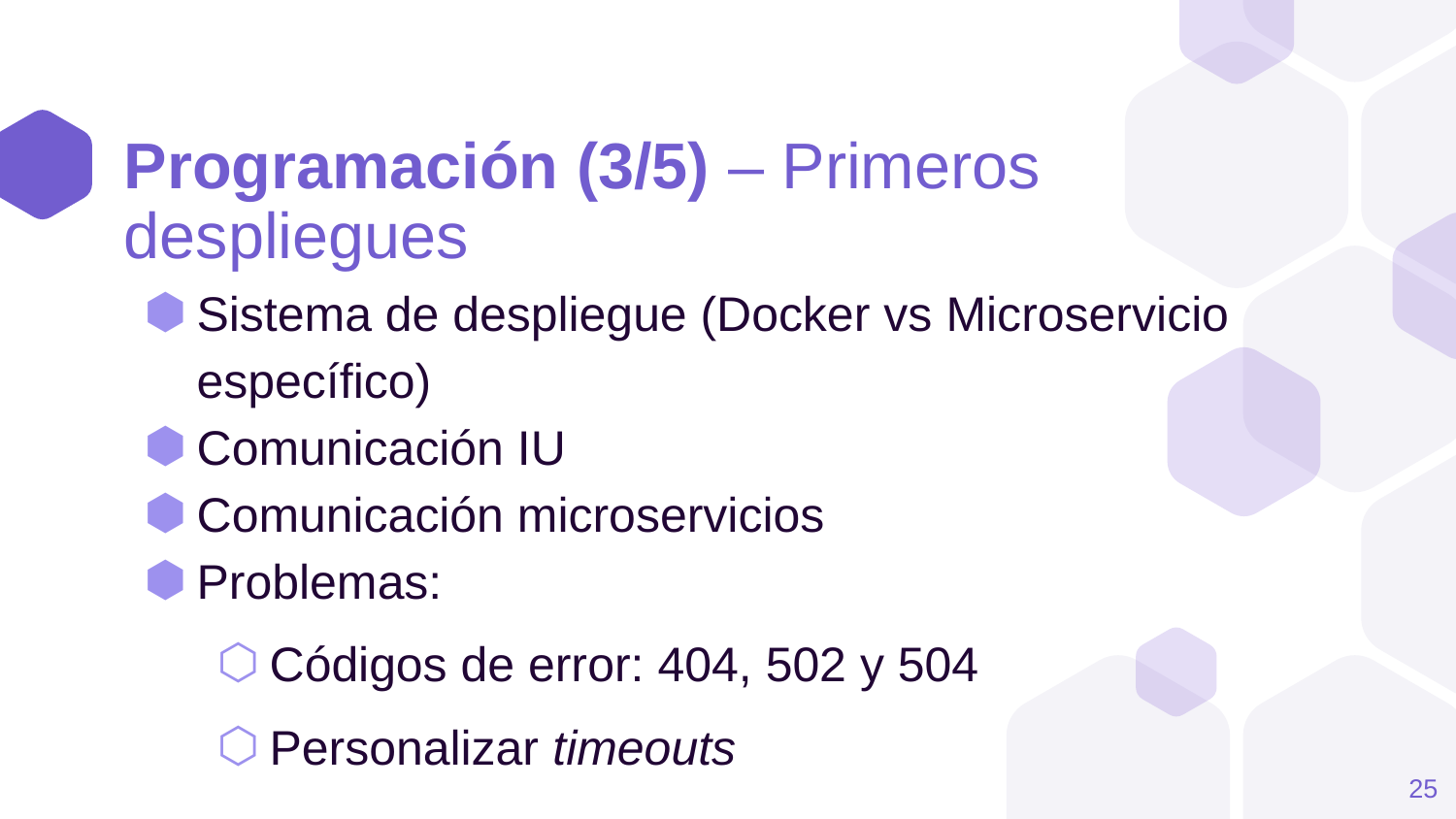

# Programación (3/5) – Primeros despliegues
Sistema de despliegue (Docker vs Microservicio específico)
Comunicación IU
Comunicación microservicios
Problemas:
Códigos de error: 404, 502 y 504
Personalizar timeouts
25